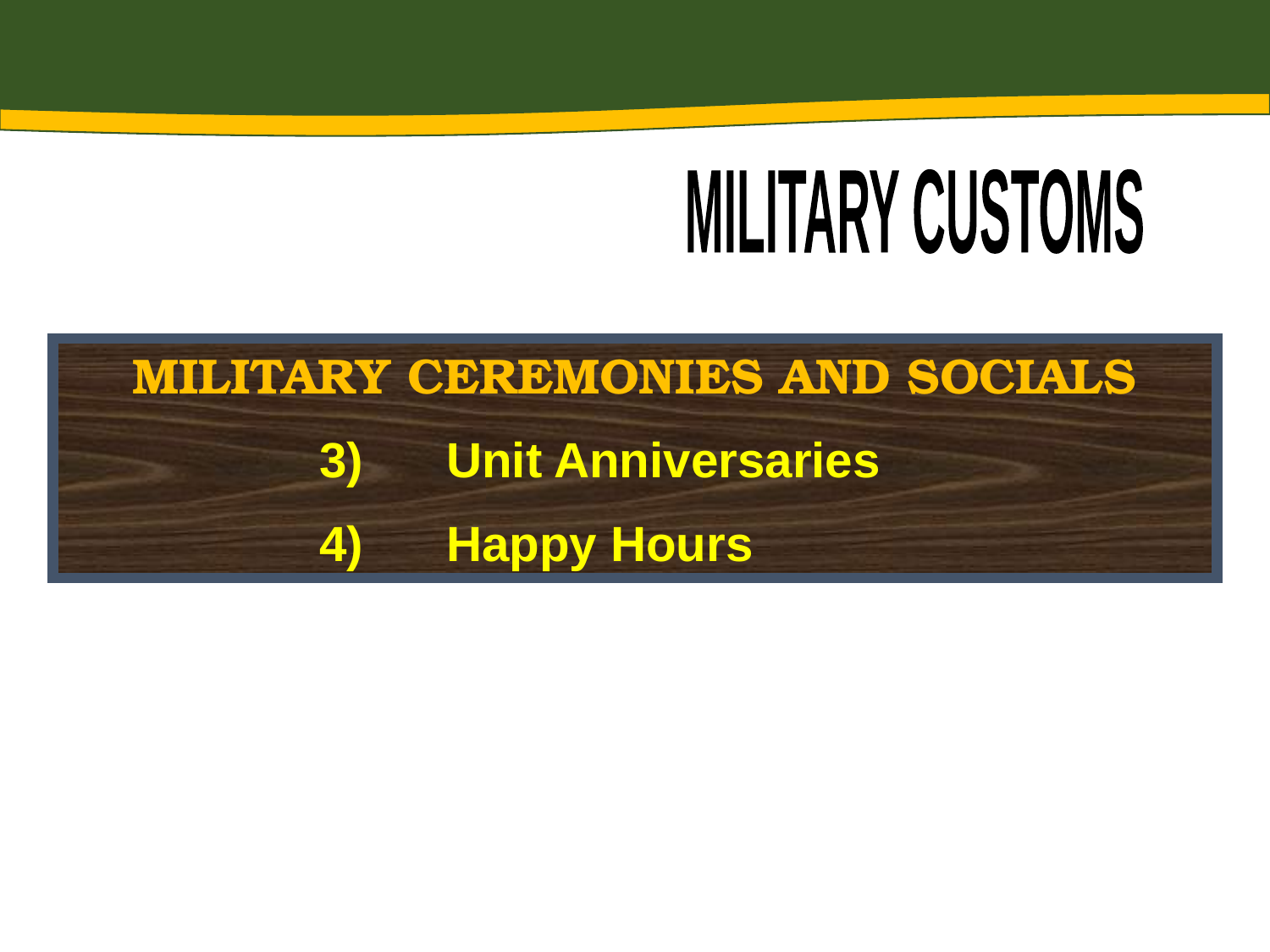

MILITARY CUSTOMS
MILITARY CEREMONIES AND SOCIALS
	 	3)	Unit Anniversaries
		4)	Happy Hours